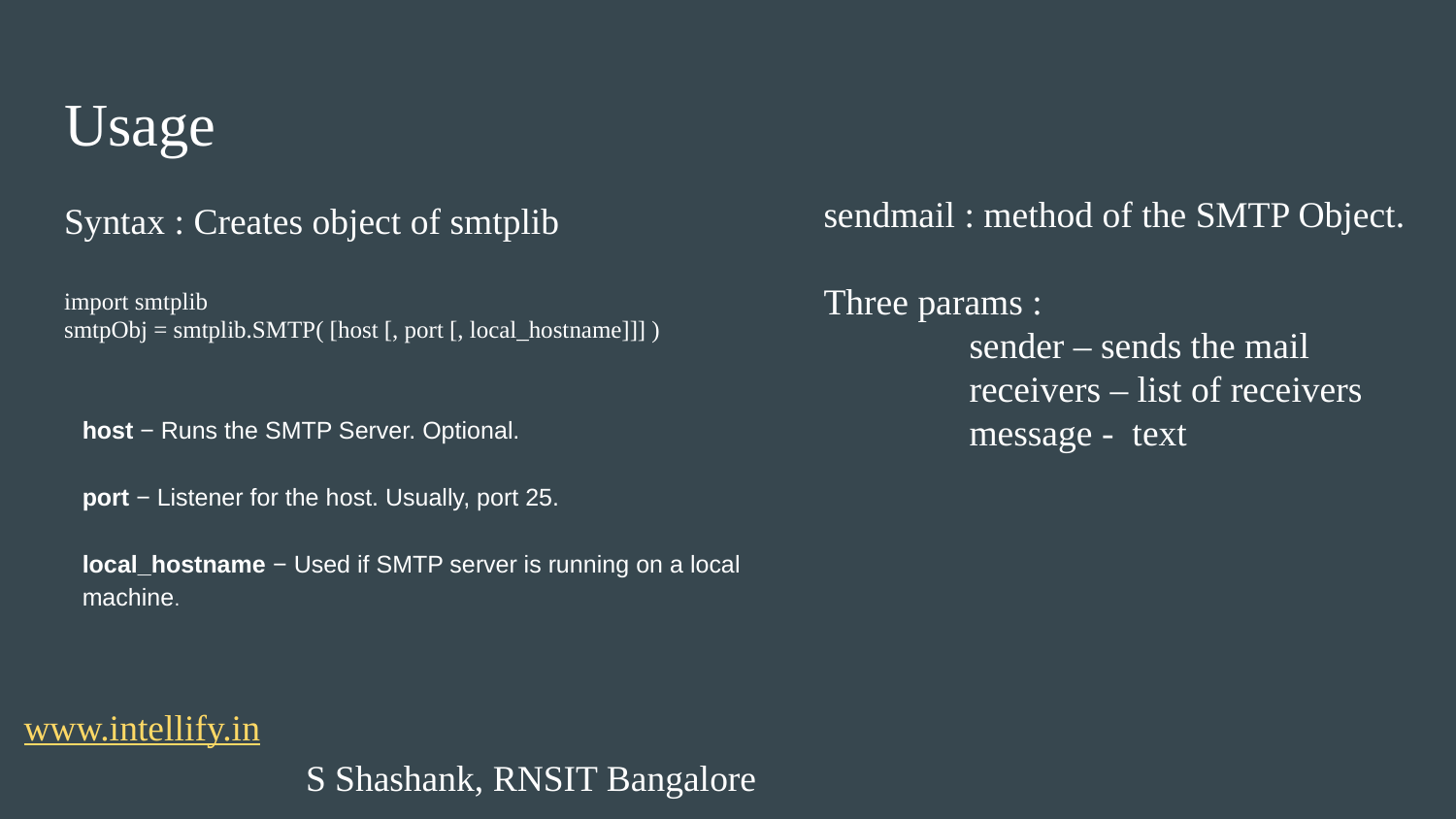

Usage
4
sendmail : method of the SMTP Object.

Three params :
	sender – sends the mail
	receivers – list of receivers
	message -  text

Syntax : Creates object of smtplib

import smtplib
smtpObj = smtplib.SMTP( [host [, port [, local_hostname]]] )

host − Runs the SMTP Server. Optional.

port − Listener for the host. Usually, port 25.

local_hostname − Used if SMTP server is running on a local machine.

4
5
35
25
15
 www.intellify.in							   			S Shashank, RNSIT Bangalore